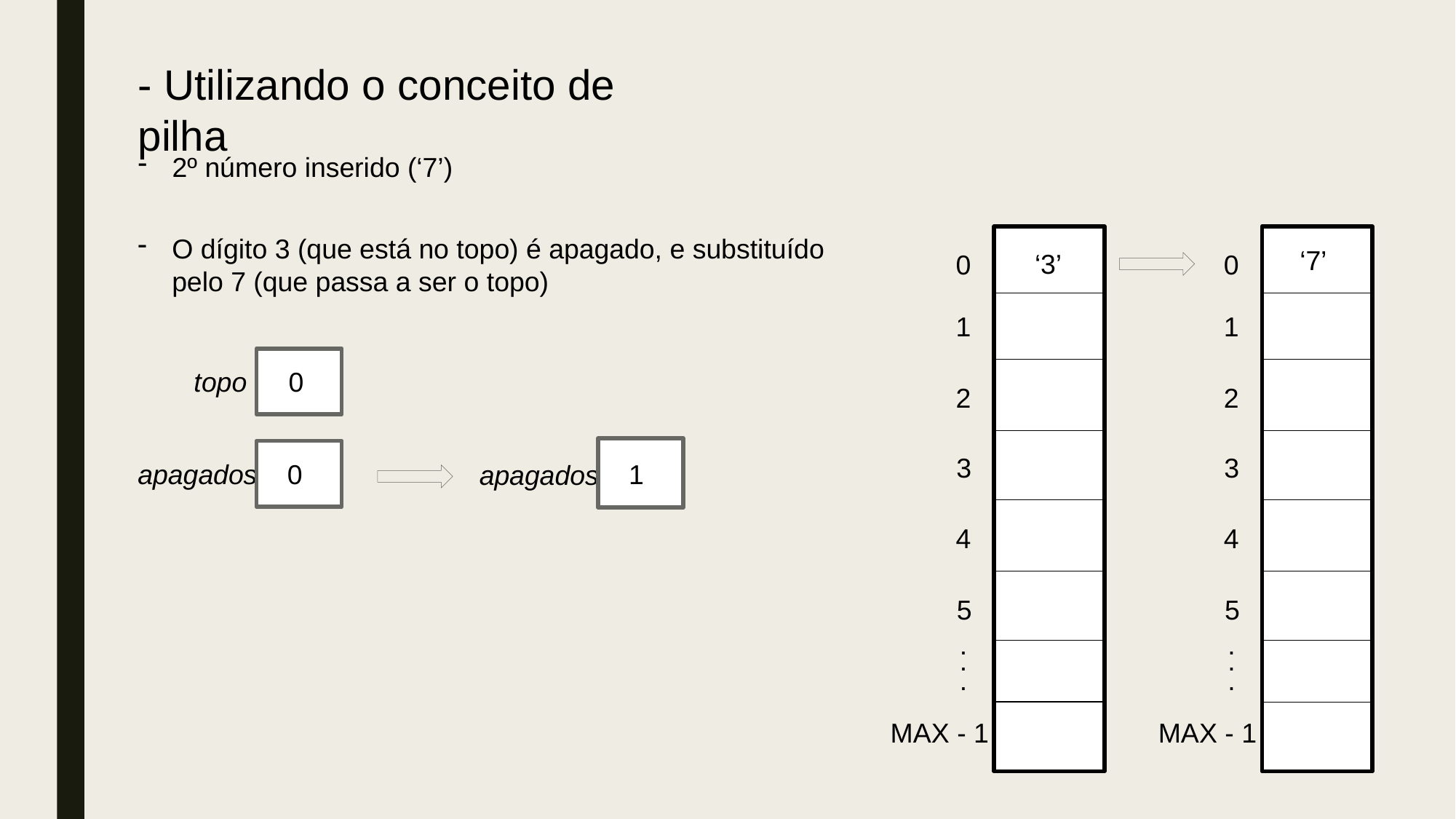

- Utilizando o conceito de pilha
2º número inserido (‘7’)
O dígito 3 (que está no topo) é apagado, e substituído pelo 7 (que passa a ser o topo)

‘7’
‘3’
0
0

1
1

topo
0
2
2

3
3
0
apagados
1
apagados

4
4
5
5
.
.
.
.
.
.
MAX - 1
MAX - 1